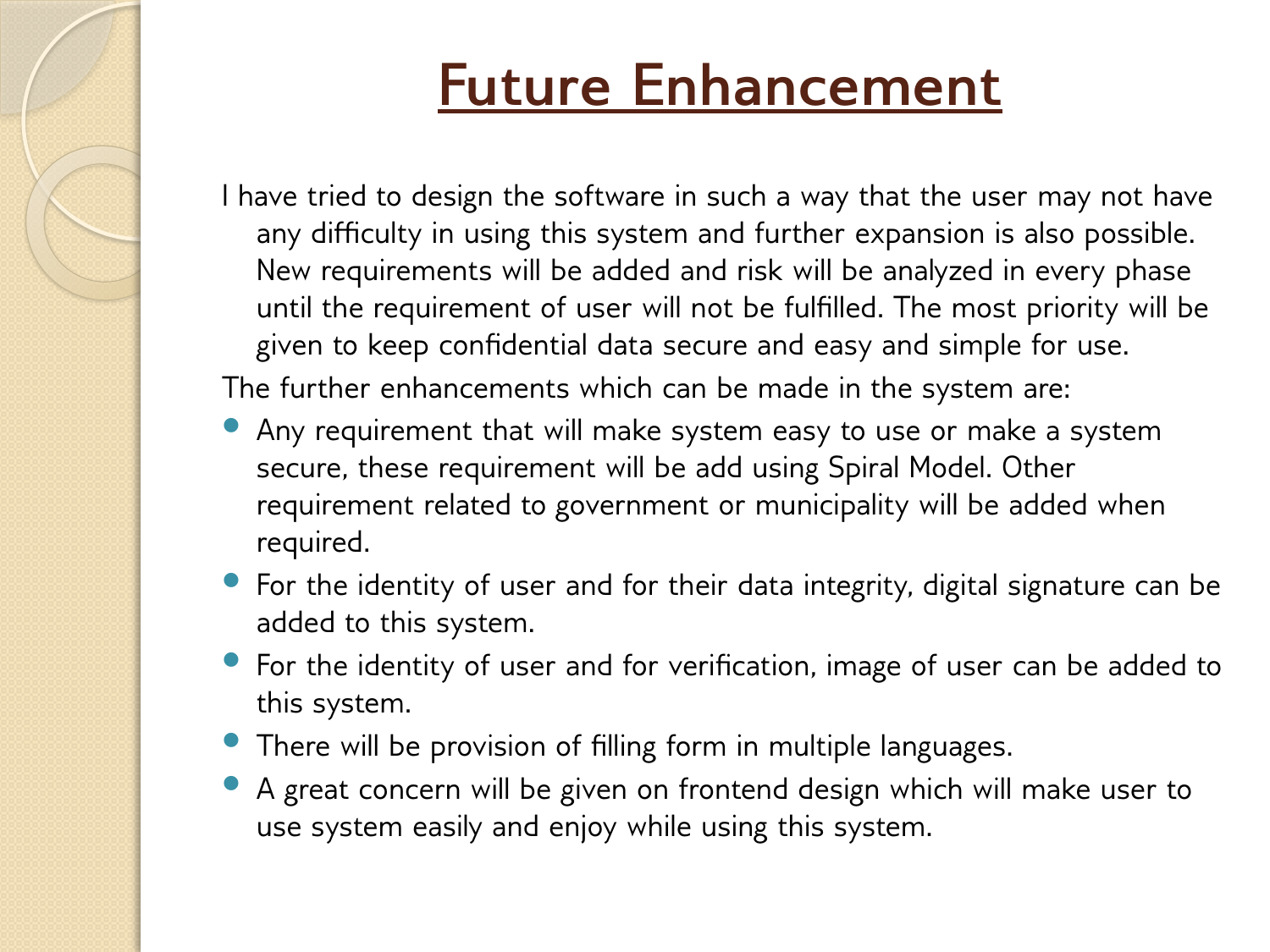

# Future Enhancement
I have tried to design the software in such a way that the user may not have any difficulty in using this system and further expansion is also possible. New requirements will be added and risk will be analyzed in every phase until the requirement of user will not be fulfilled. The most priority will be given to keep confidential data secure and easy and simple for use.
The further enhancements which can be made in the system are:
Any requirement that will make system easy to use or make a system secure, these requirement will be add using Spiral Model. Other requirement related to government or municipality will be added when required.
For the identity of user and for their data integrity, digital signature can be added to this system.
For the identity of user and for verification, image of user can be added to this system.
There will be provision of filling form in multiple languages.
A great concern will be given on frontend design which will make user to use system easily and enjoy while using this system.